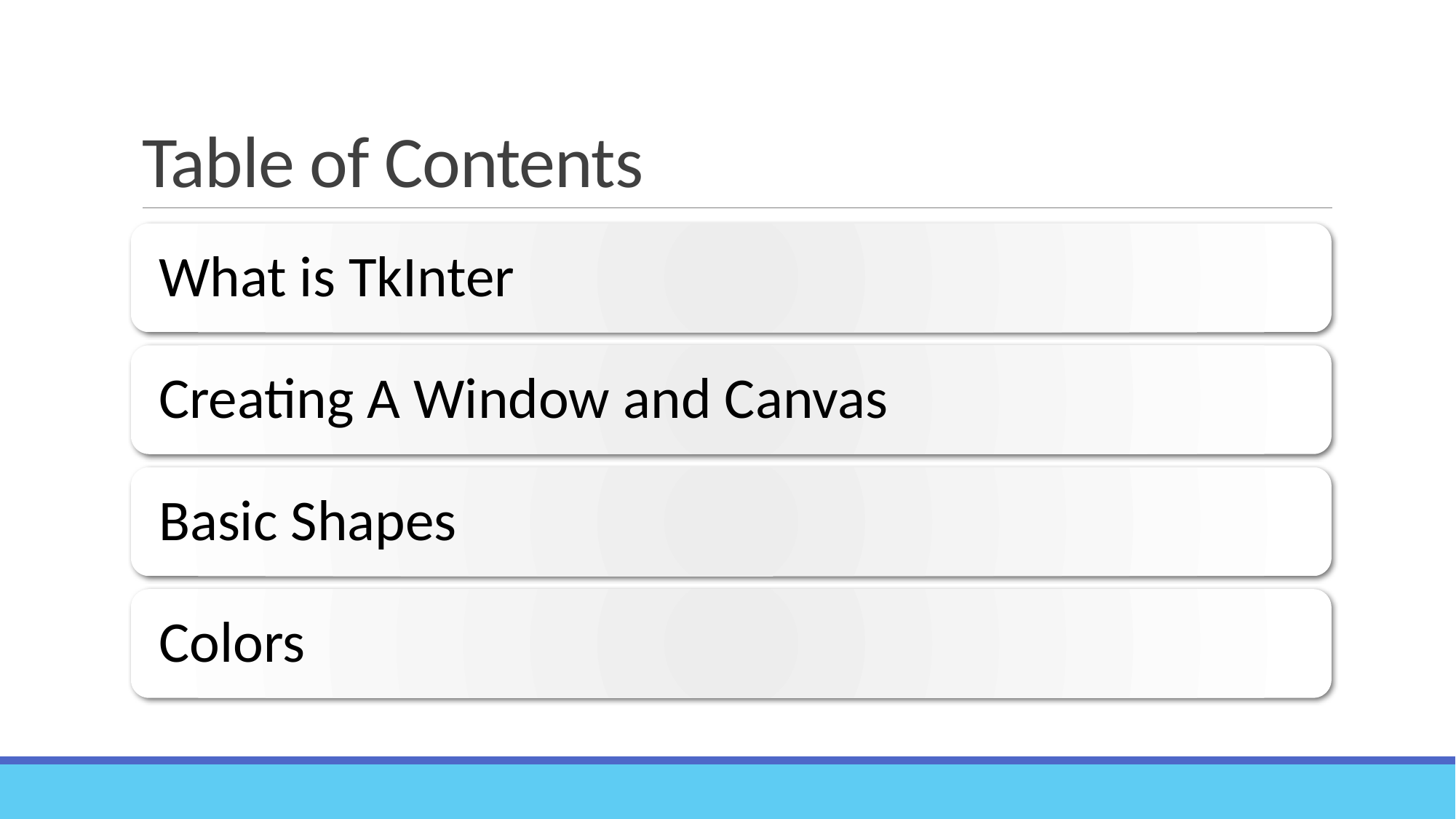

# Table of Contents
What is TkInter
Creating A Window and Canvas
Basic Shapes
Colors